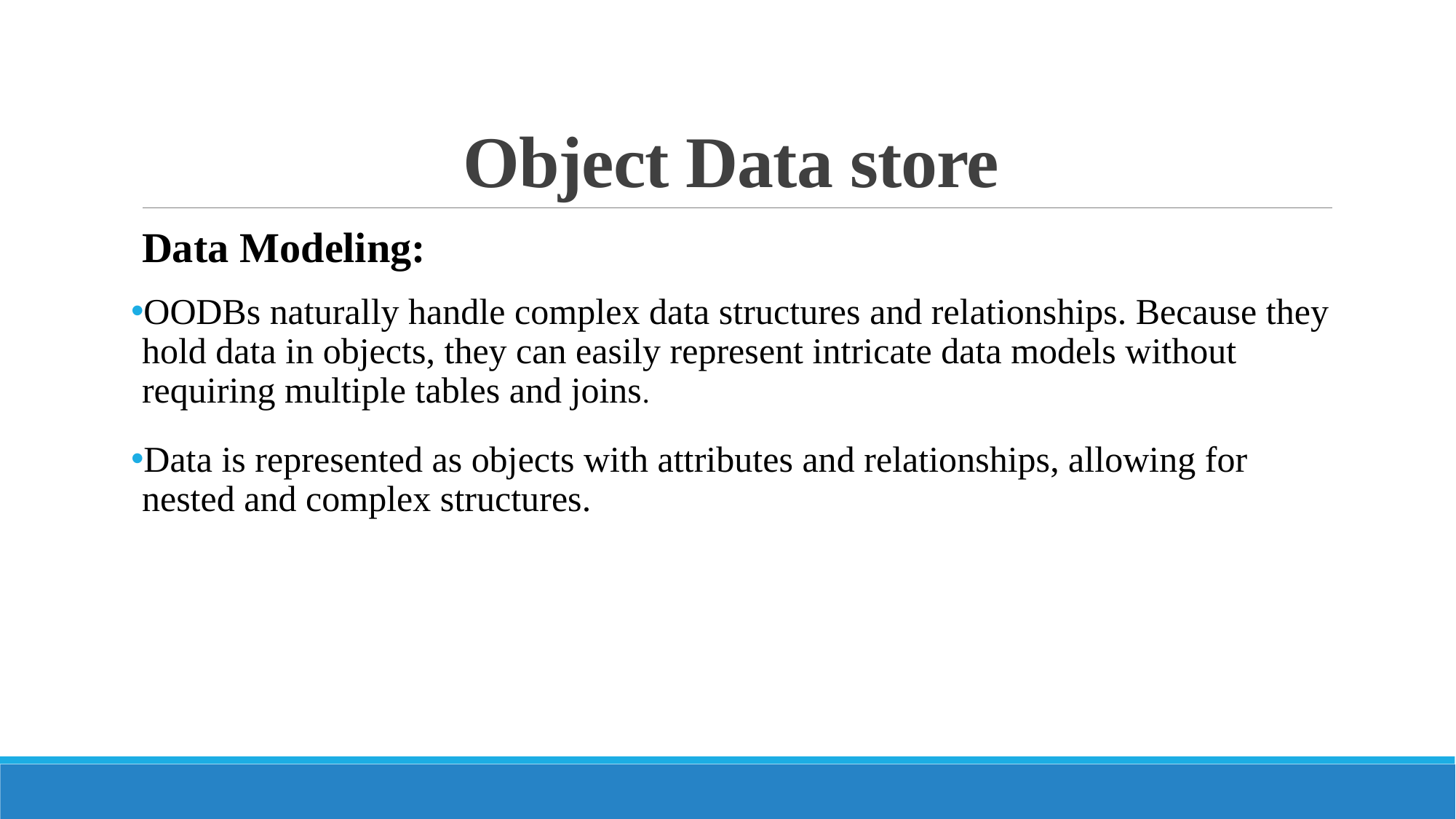

# Object Data store
Data Modeling:
OODBs naturally handle complex data structures and relationships. Because they hold data in objects, they can easily represent intricate data models without requiring multiple tables and joins.
Data is represented as objects with attributes and relationships, allowing for nested and complex structures.